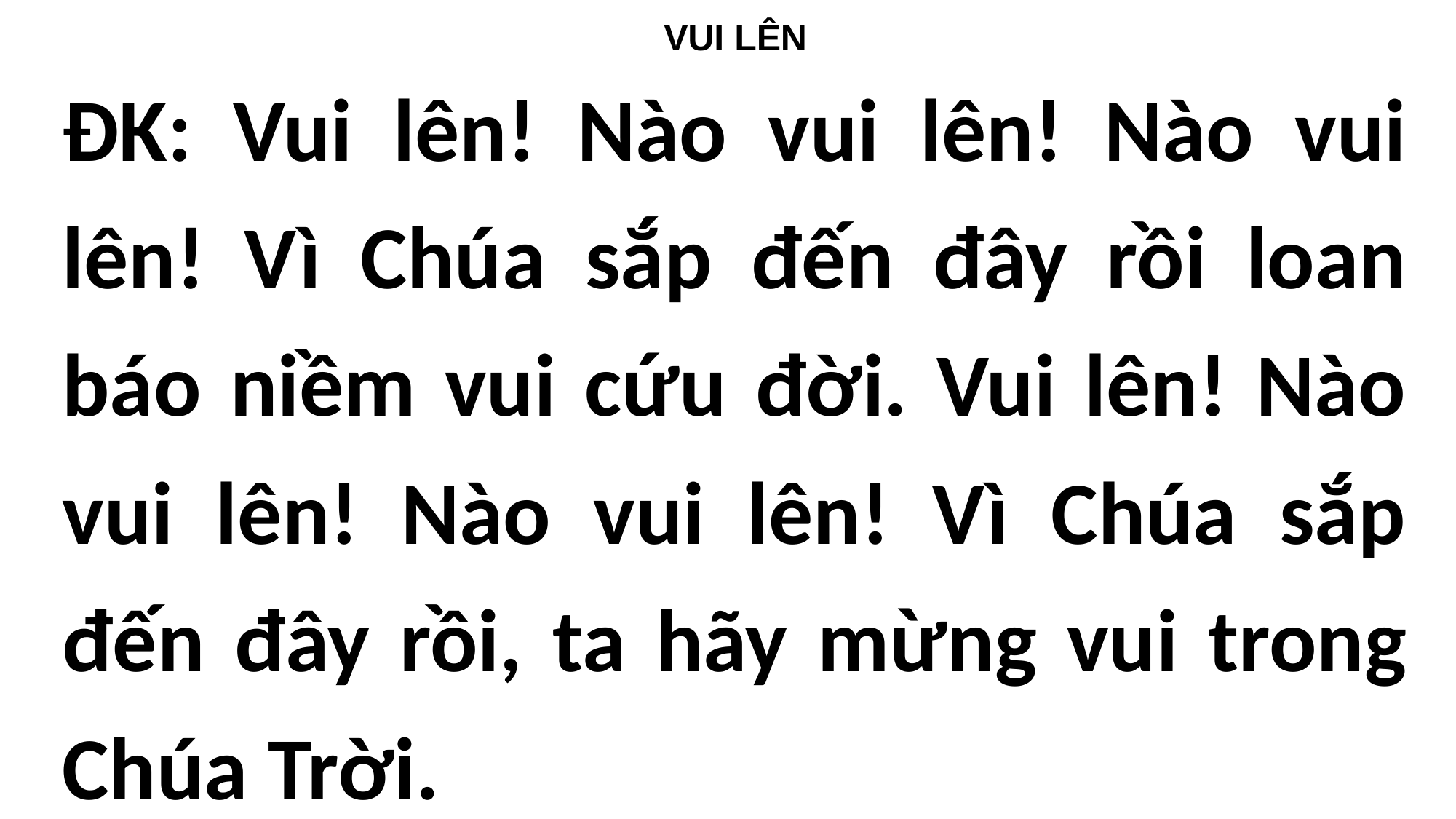

VUI LÊN
ĐK: Vui lên! Nào vui lên! Nào vui lên! Vì Chúa sắp đến đây rồi loan báo niềm vui cứu đời. Vui lên! Nào vui lên! Nào vui lên! Vì Chúa sắp đến đây rồi, ta hãy mừng vui trong Chúa Trời.